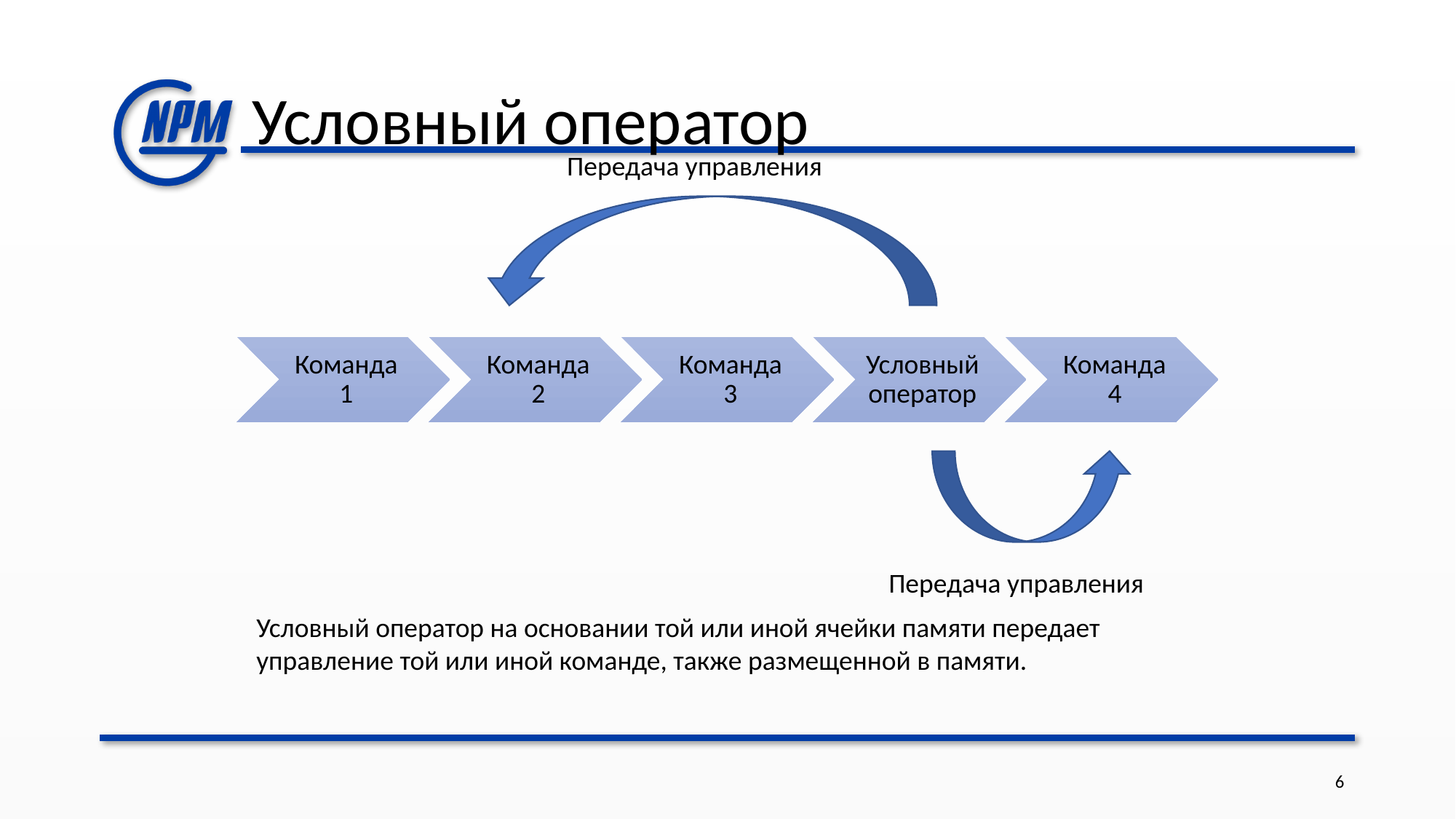

# Условный оператор
Команда 1
Команда 2
Команда 3
Условный оператор
Команда 4
Передача управления

Передача управления
Условный оператор на основании той или иной ячейки памяти передает управление той или иной команде, также размещенной в памяти.
6